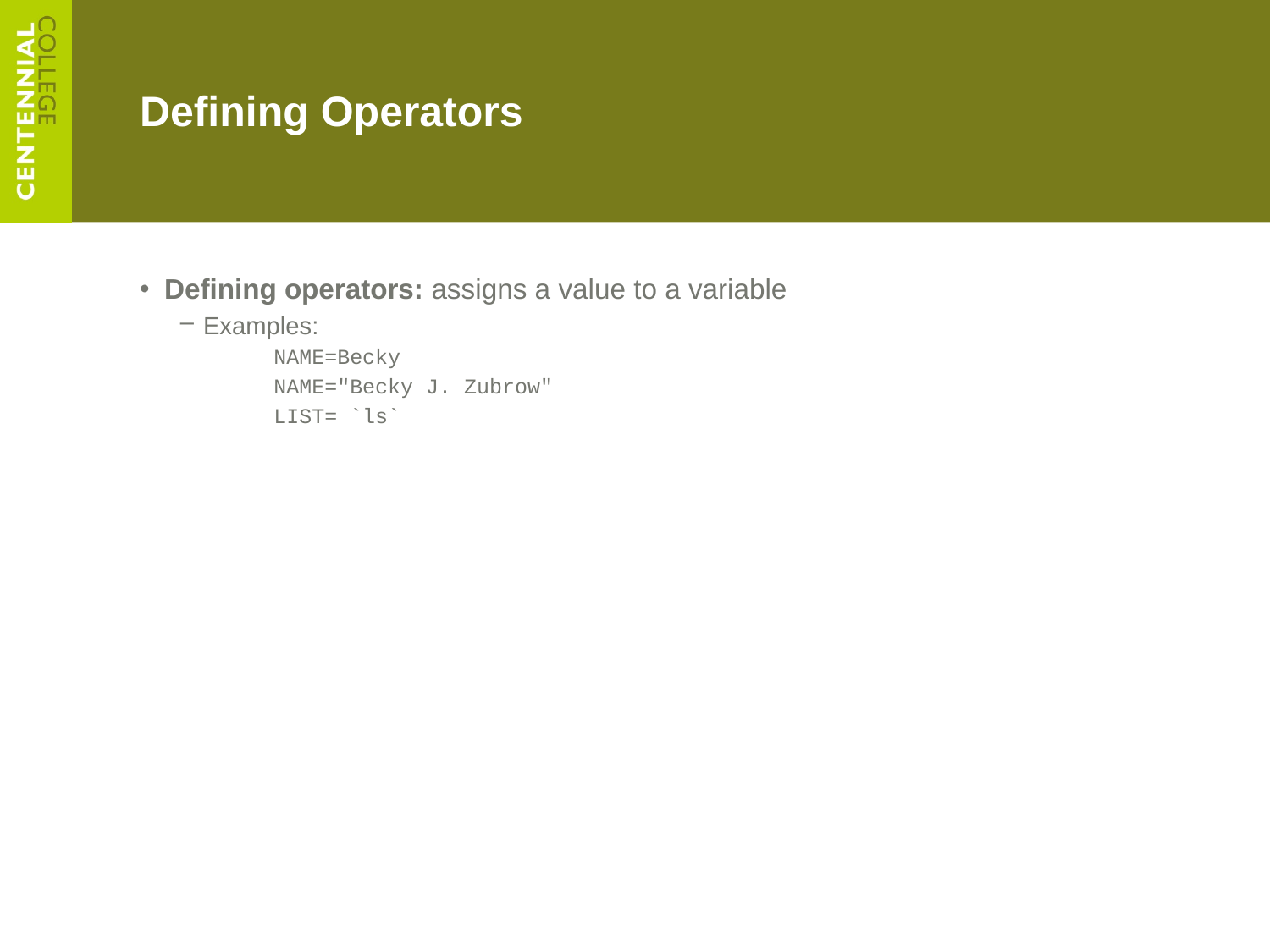

# Defining Operators
Defining operators: assigns a value to a variable
Examples:
NAME=Becky
NAME="Becky J. Zubrow"
LIST= `ls`
A Guide to Unix Using Linux, Fourth Edition
20